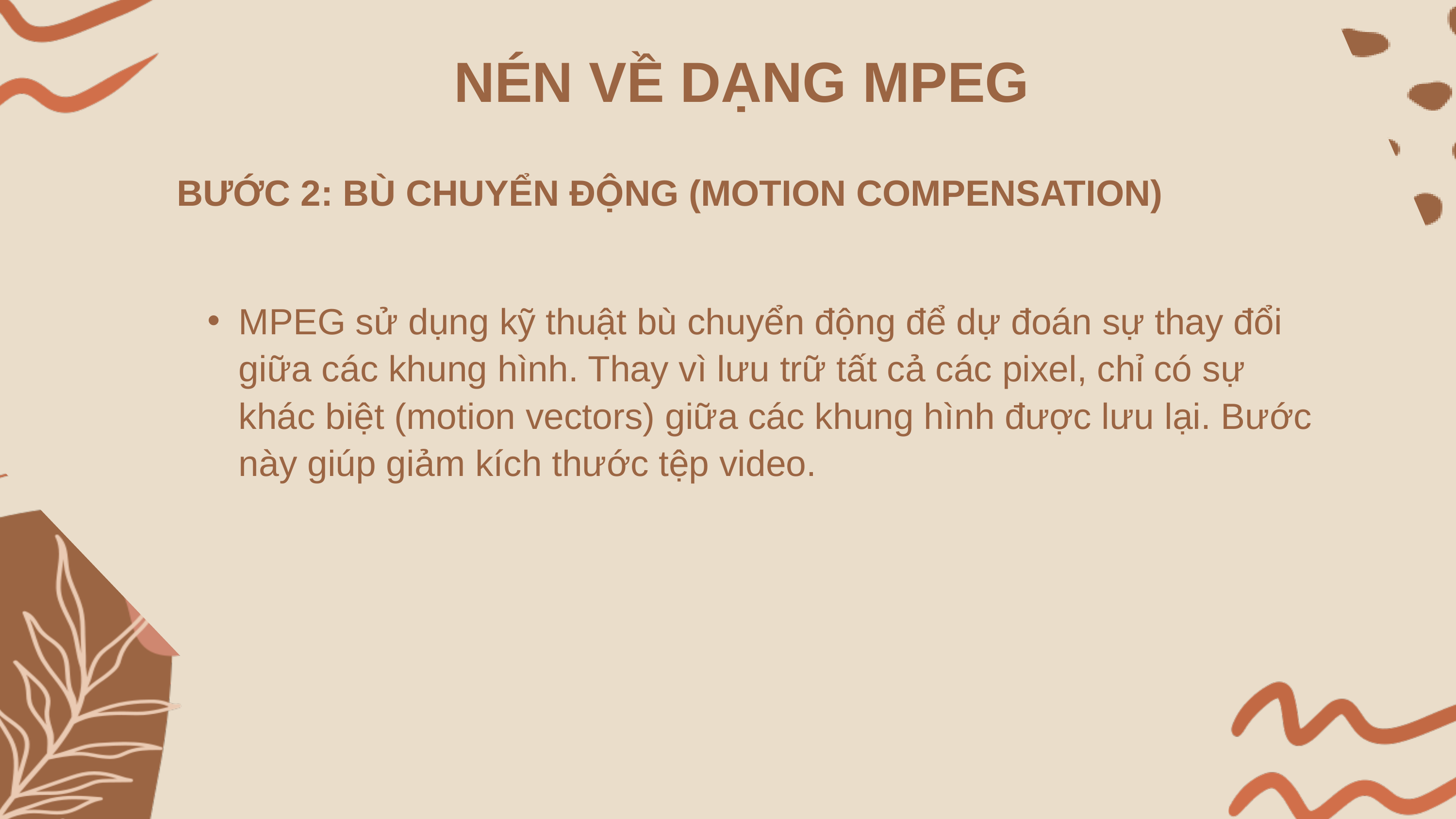

NÉN VỀ DẠNG MPEG
BƯỚC 2: BÙ CHUYỂN ĐỘNG (MOTION COMPENSATION)

MPEG sử dụng kỹ thuật bù chuyển động để dự đoán sự thay đổi giữa các khung hình. Thay vì lưu trữ tất cả các pixel, chỉ có sự khác biệt (motion vectors) giữa các khung hình được lưu lại. Bước này giúp giảm kích thước tệp video.